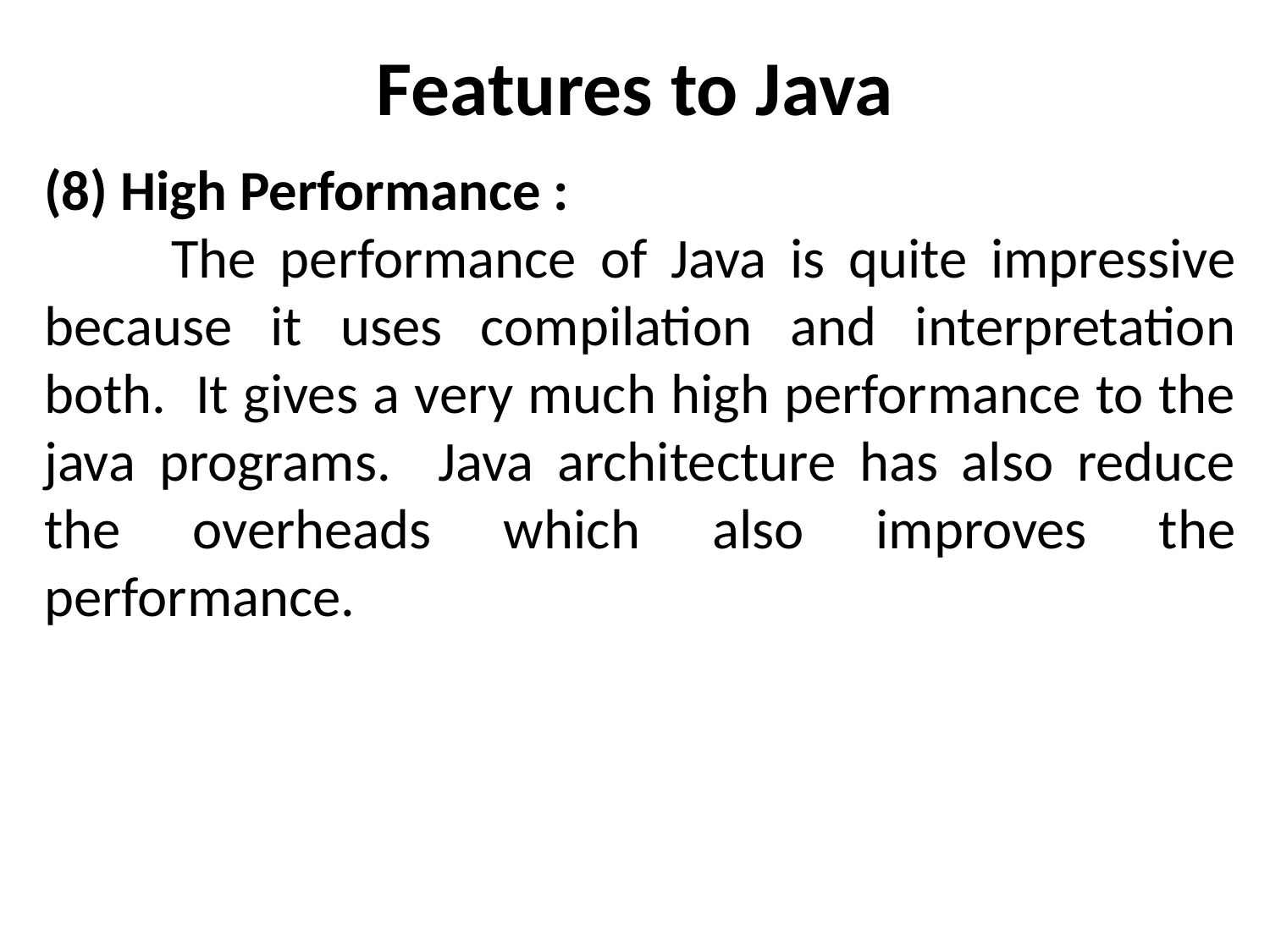

# Features to Java
(8) High Performance :
	The performance of Java is quite impressive because it uses compilation and interpretation both.  It gives a very much high performance to the java programs.  Java architecture has also reduce the overheads which also improves the performance.